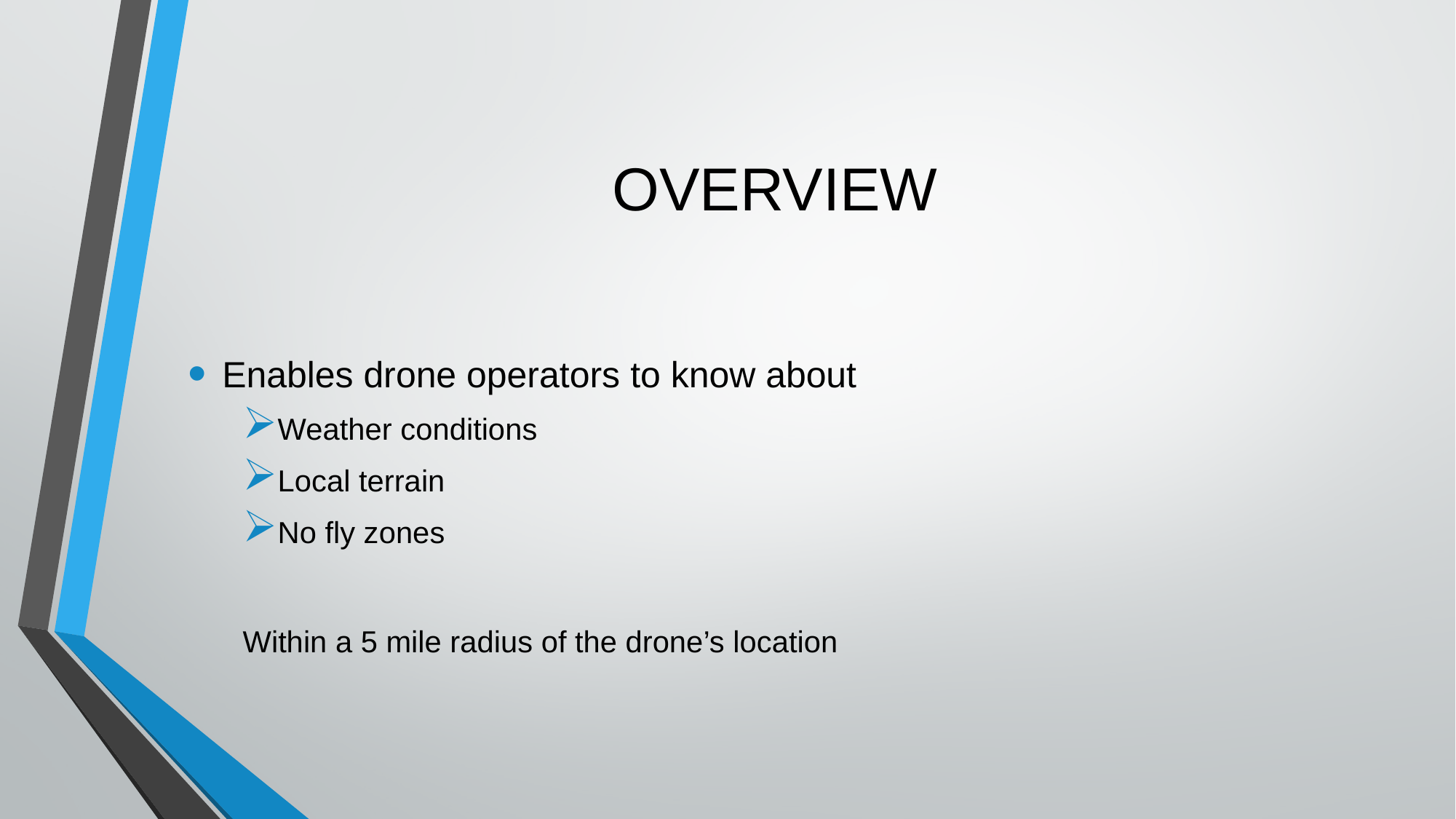

# OVERVIEW
Enables drone operators to know about
Weather conditions
Local terrain
No fly zones

Within a 5 mile radius of the drone’s location